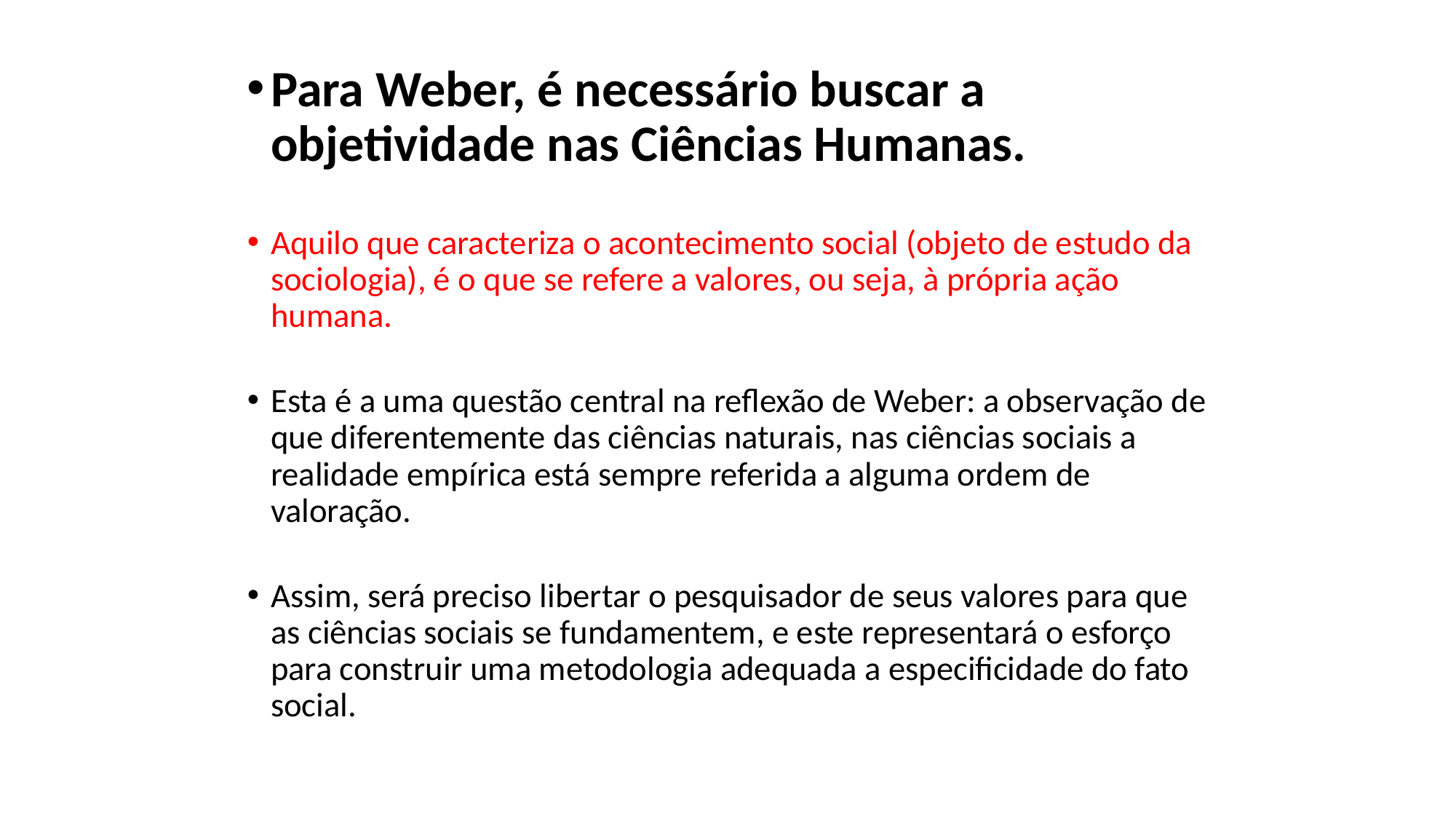

Para Weber, é necessário buscar a objetividade nas Ciências Humanas.
Aquilo que caracteriza o acontecimento social (objeto de estudo da sociologia), é o que se refere a valores, ou seja, à própria ação humana.
Esta é a uma questão central na reflexão de Weber: a observação de que diferentemente das ciências naturais, nas ciências sociais a realidade empírica está sempre referida a alguma ordem de valoração.
Assim, será preciso libertar o pesquisador de seus valores para que as ciências sociais se fundamentem, e este representará o esforço para construir uma metodologia adequada a especificidade do fato social.